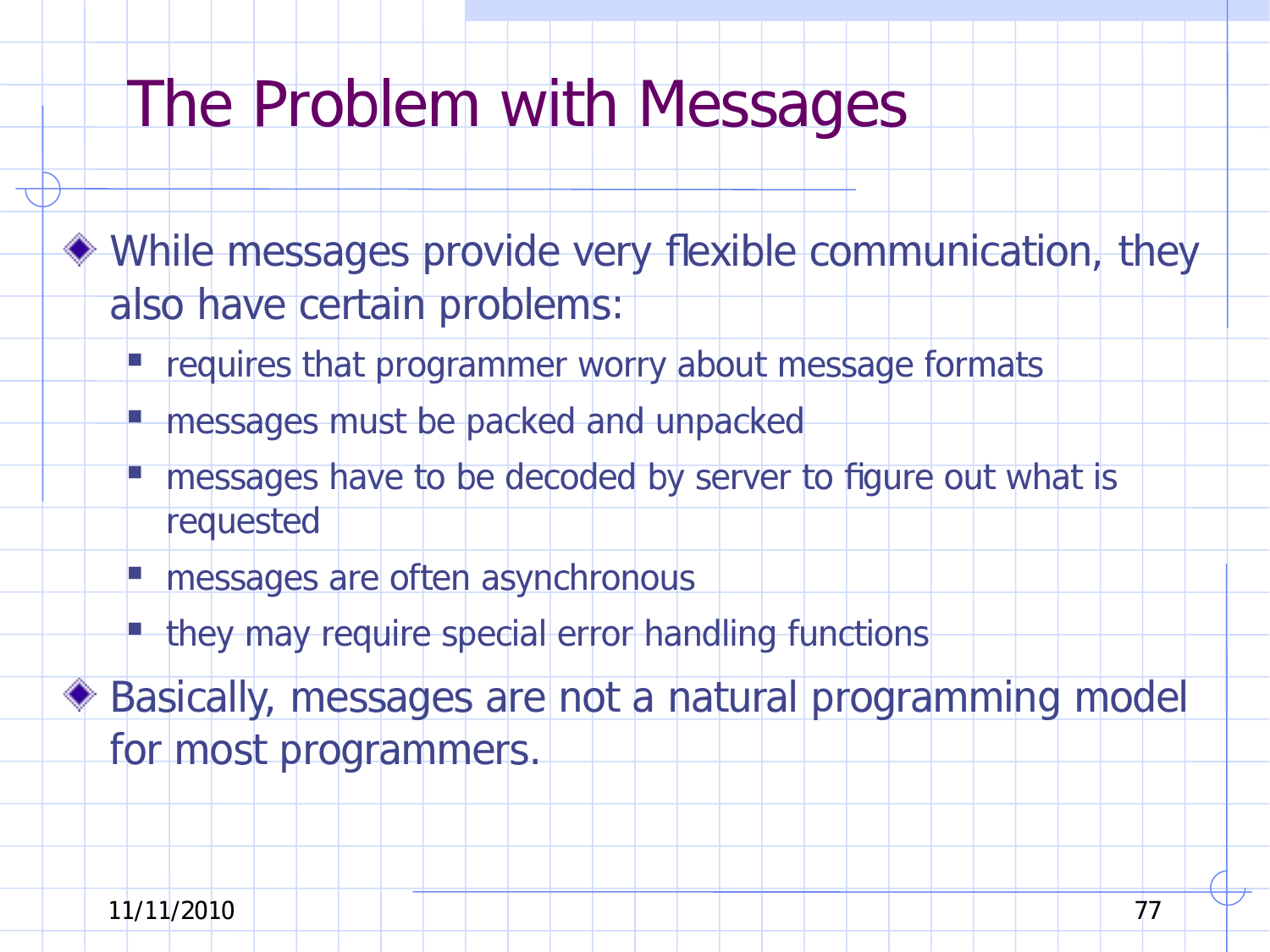

# The Problem with Messages
While messages provide very flexible communication, they also have certain problems:
requires that programmer worry about message formats
messages must be packed and unpacked
messages have to be decoded by server to figure out what is requested
messages are often asynchronous
they may require special error handling functions
Basically, messages are not a natural programming model for most programmers.
11/11/2010
77